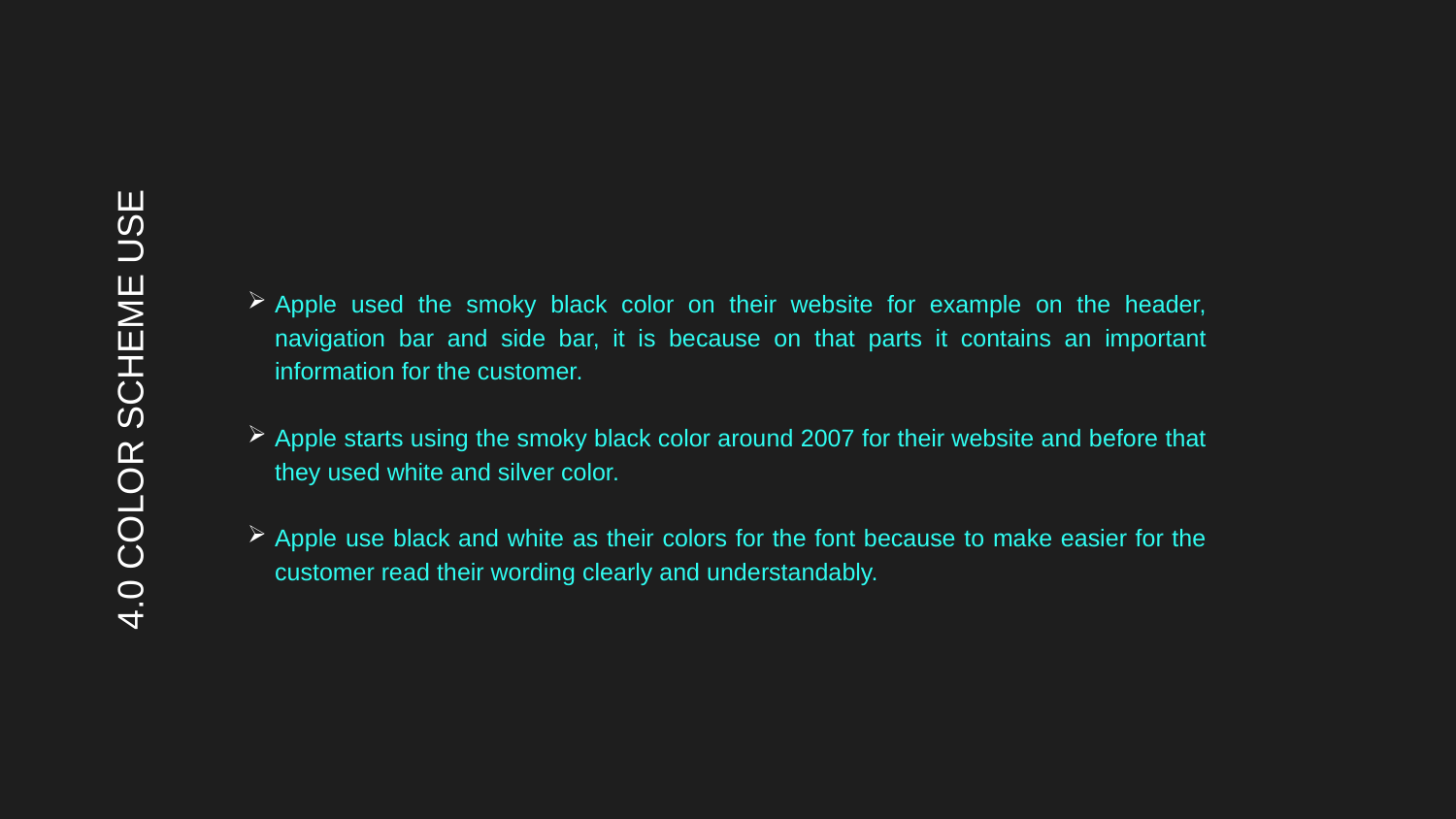

Apple used the smoky black color on their website for example on the header, navigation bar and side bar, it is because on that parts it contains an important information for the customer.

Apple starts using the smoky black color around 2007 for their website and before that they used white and silver color.

Apple use black and white as their colors for the font because to make easier for the customer read their wording clearly and understandably.

# 4.0 COLOR SCHEME USE